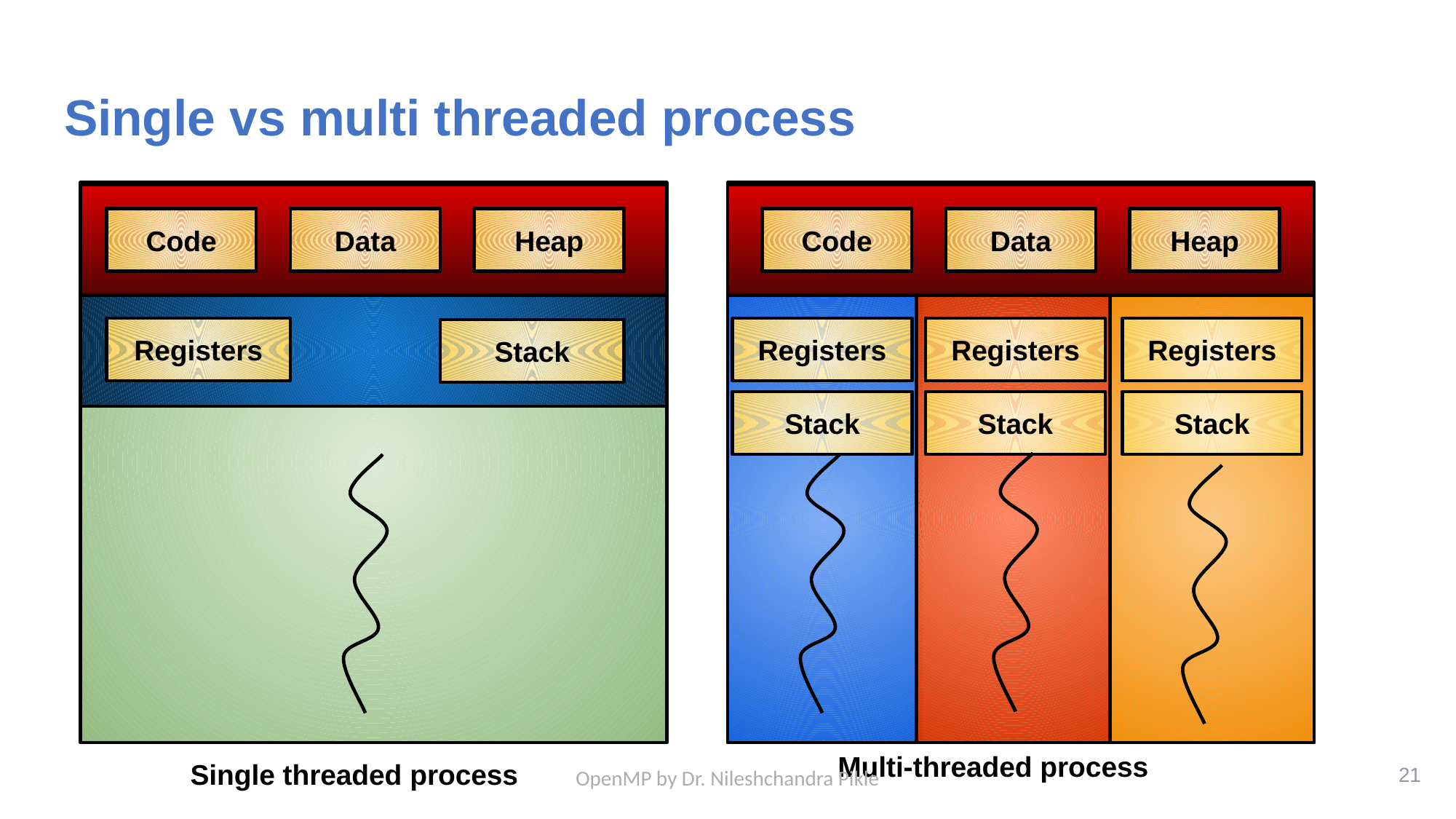

# Single vs multi threaded process

Code
Data
Heap
Code
Data
Heap

Registers
Registers
Registers
Registers
Stack
Stack
Stack
Stack

Multi-threaded process
Single threaded process
21
OpenMP by Dr. Nileshchandra Pikle